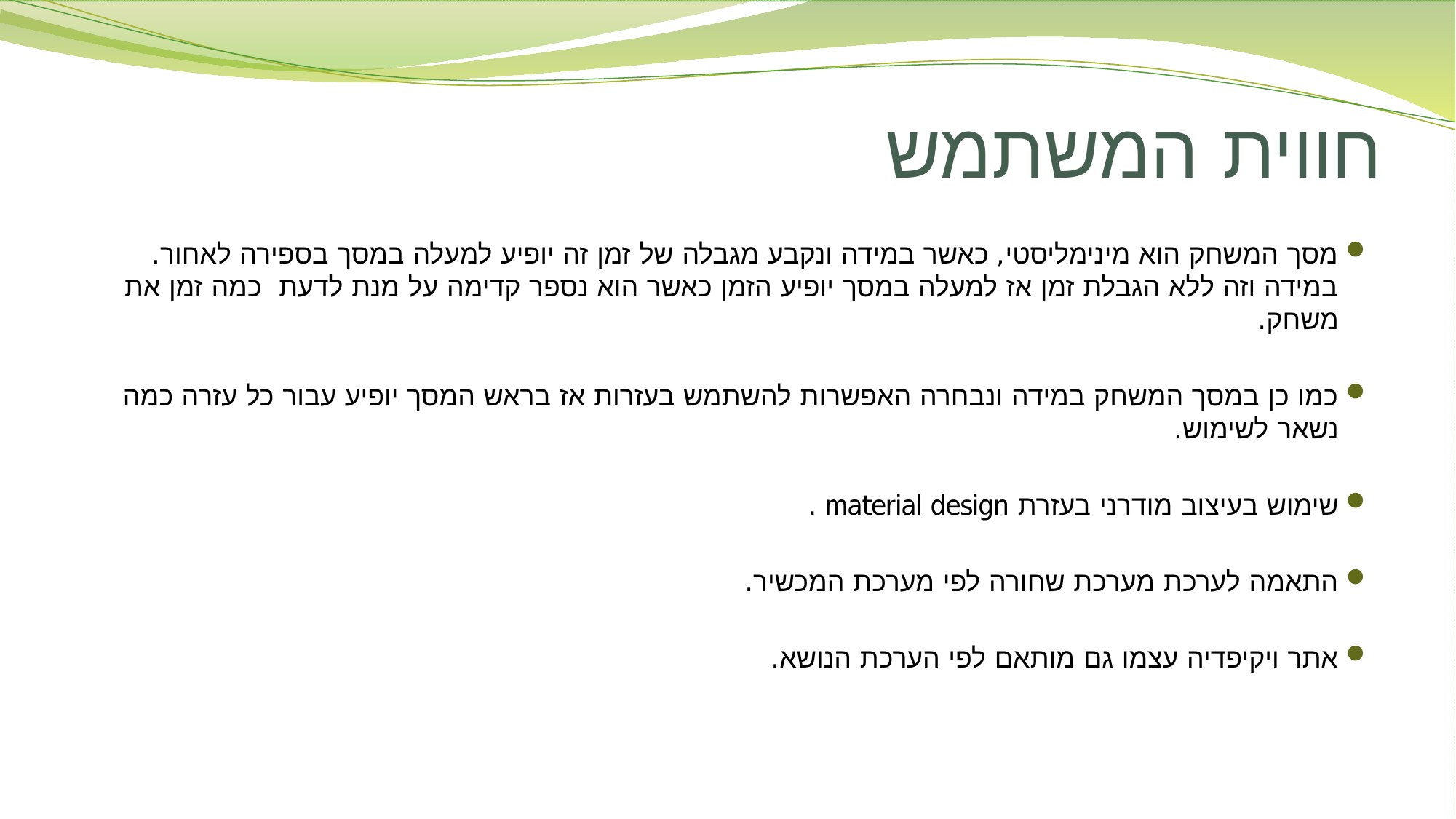

# חווית המשתמש
מסך המשחק הוא מינימליסטי, כאשר במידה ונקבע מגבלה של זמן זה יופיע למעלה במסך בספירה לאחור. במידה וזה ללא הגבלת זמן אז למעלה במסך יופיע הזמן כאשר הוא נספר קדימה על מנת לדעת  כמה זמן את משחק.

כמו כן במסך המשחק במידה ונבחרה האפשרות להשתמש בעזרות אז בראש המסך יופיע עבור כל עזרה כמה נשאר לשימוש.

שימוש בעיצוב מודרני בעזרת material design .

התאמה לערכת מערכת שחורה לפי מערכת המכשיר.

אתר ויקיפדיה עצמו גם מותאם לפי הערכת הנושא.